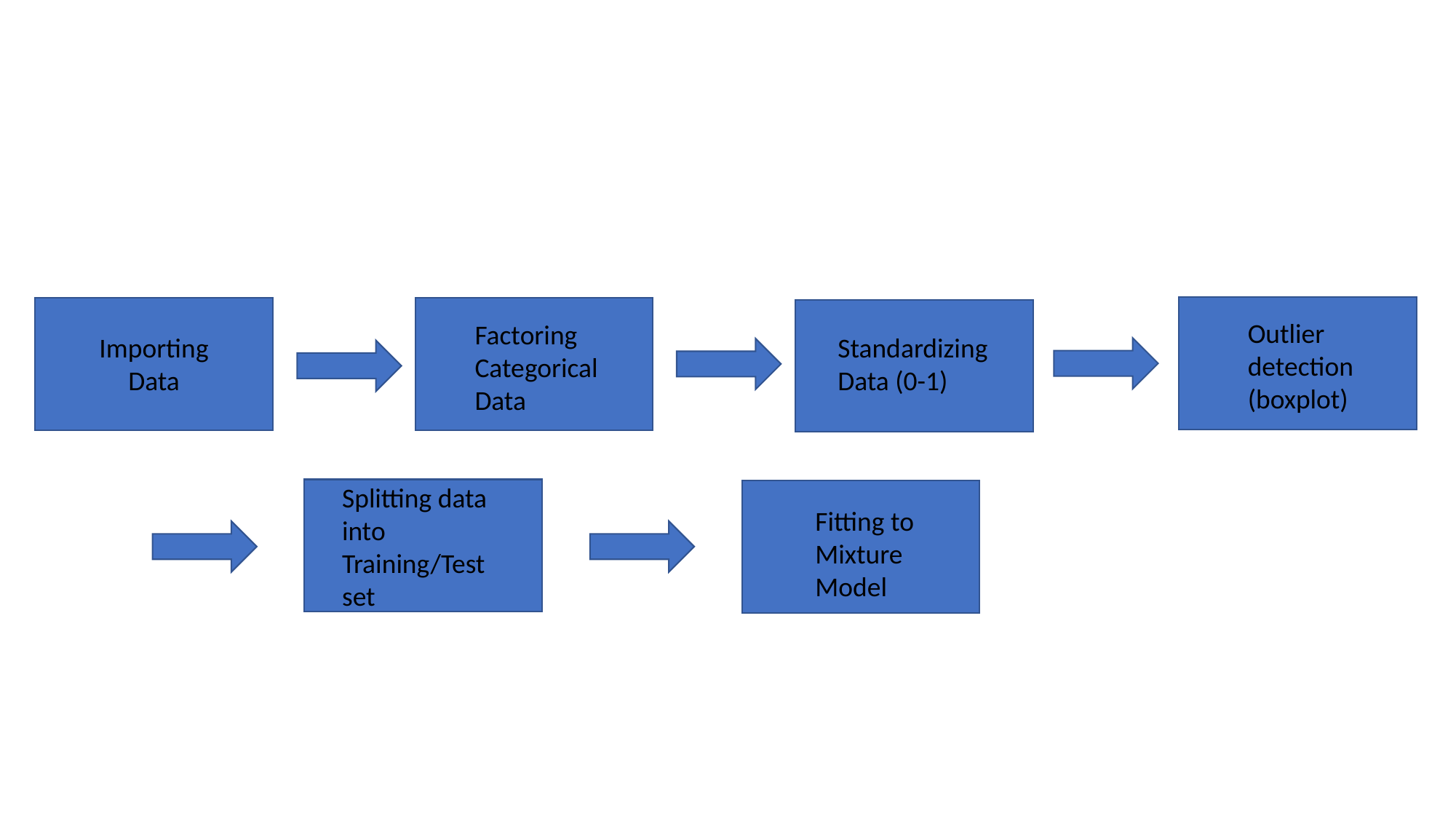

Outlier detection (boxplot)
Factoring Categorical Data
Importing Data
Standardizing
Data (0-1)

Splitting data into Training/Test set

Fitting to Mixture Model